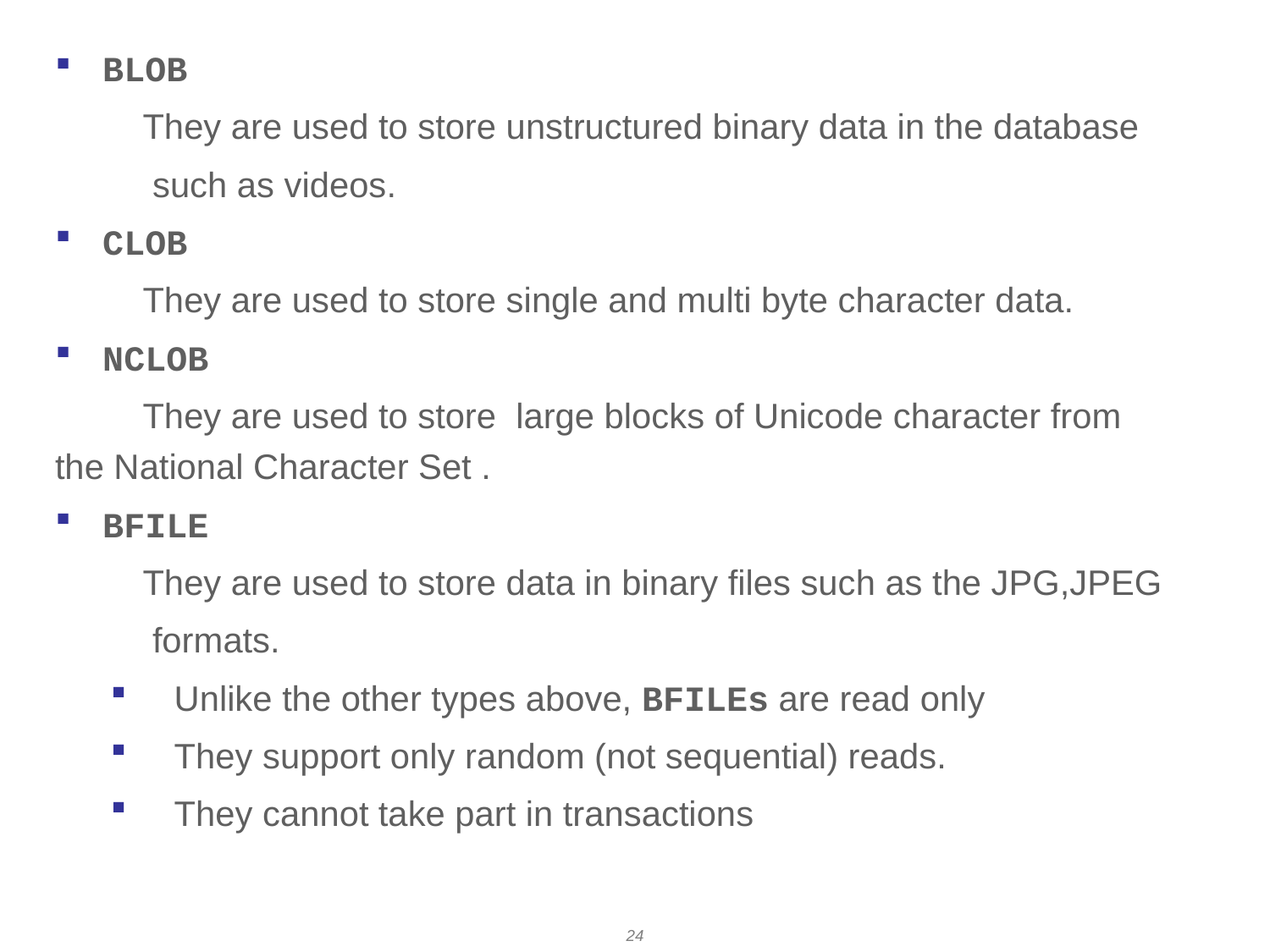

# LOB Data Type
BLOB
         They are used to store unstructured binary data in the database
          such as videos.
CLOB
         They are used to store single and multi byte character data.
NCLOB
         They are used to store  large blocks of Unicode character from 	the National Character Set .
BFILE
         They are used to store data in binary files such as the JPG,JPEG
          formats.
Unlike the other types above, BFILEs are read only
They support only random (not sequential) reads.
They cannot take part in transactions

24